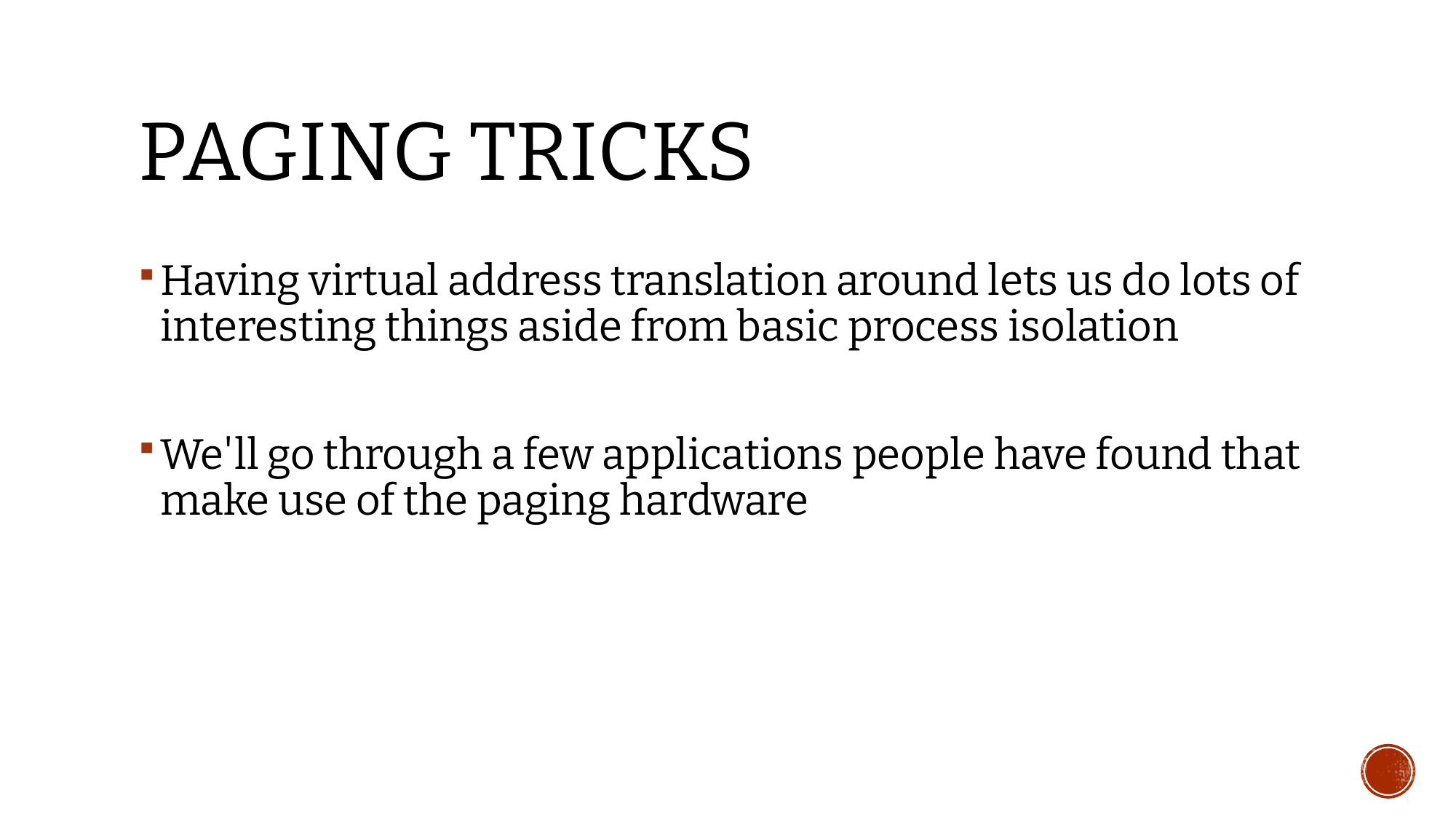

# Paging Tricks
Having virtual address translation around lets us do lots of interesting things aside from basic process isolation

We'll go through a few applications people have found that make use of the paging hardware